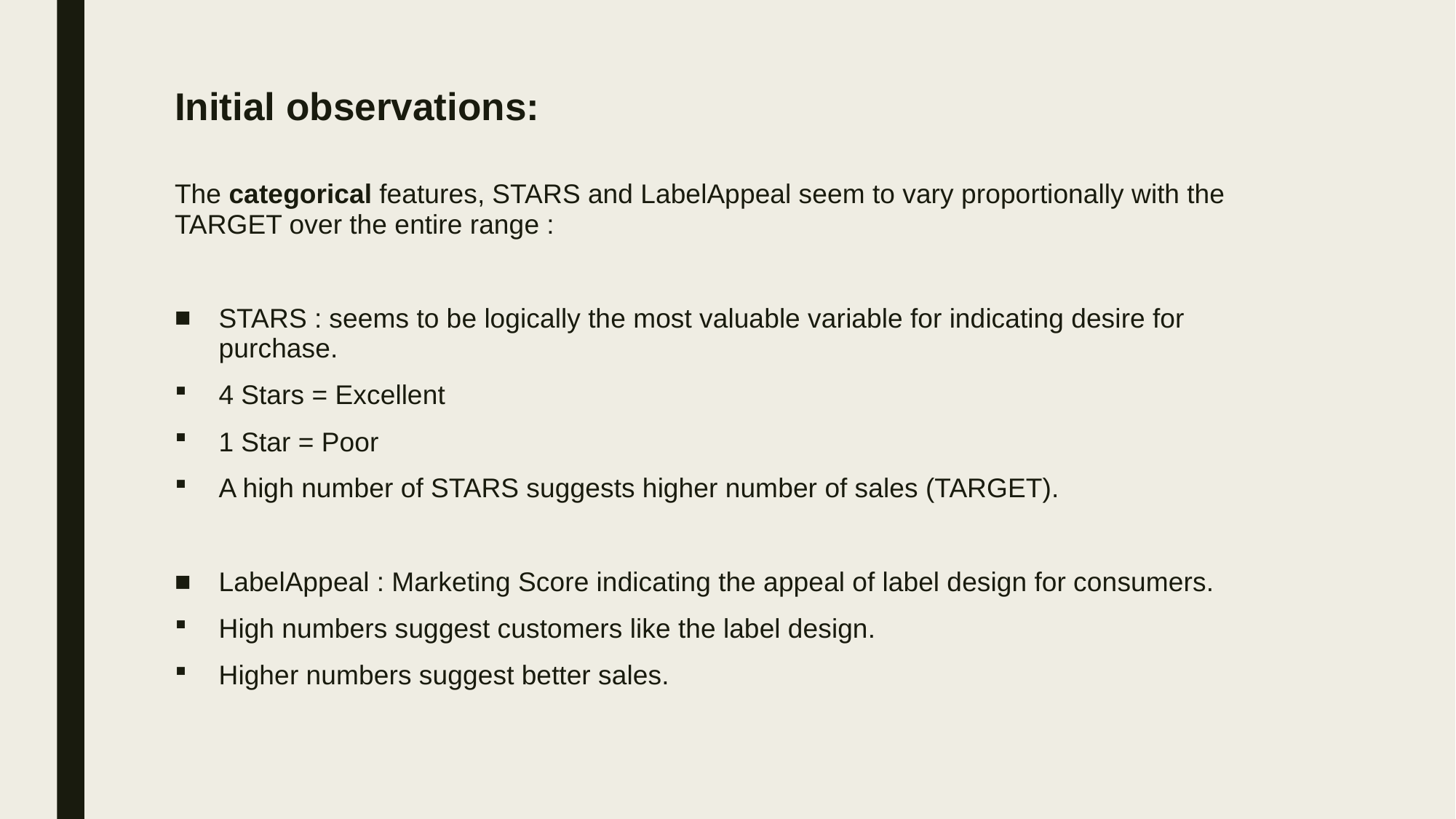

# Initial observations:
The categorical features, STARS and LabelAppeal seem to vary proportionally with the TARGET over the entire range :

STARS : seems to be logically the most valuable variable for indicating desire for purchase.
4 Stars = Excellent
1 Star = Poor
A high number of STARS suggests higher number of sales (TARGET).

LabelAppeal : Marketing Score indicating the appeal of label design for consumers.
High numbers suggest customers like the label design.
Higher numbers suggest better sales.